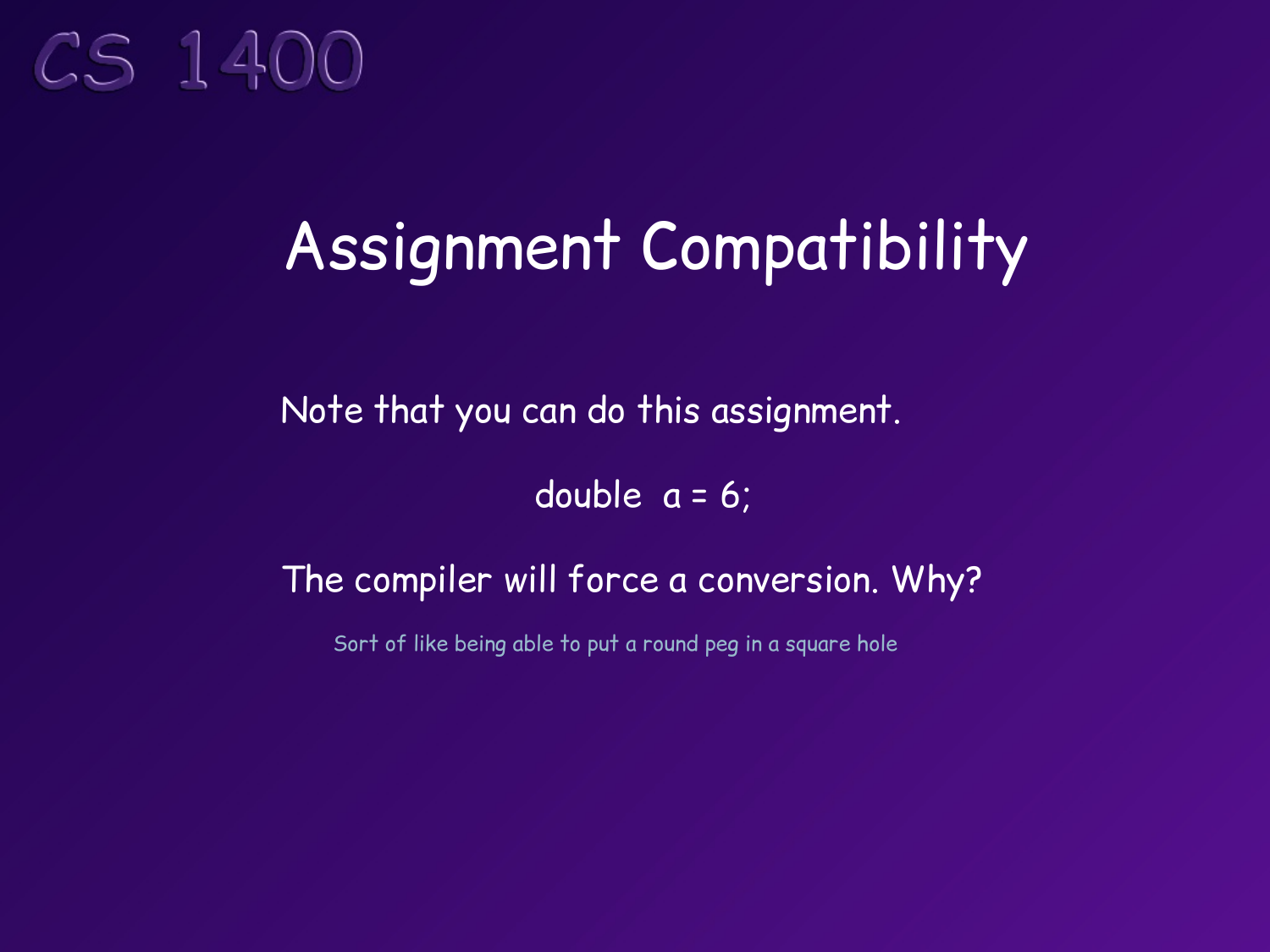

# Assignment Compatibility
Note that you can do this assignment.

		double  a = 6;

The compiler will force a conversion. Why?
Sort of like being able to put a round peg in a square hole